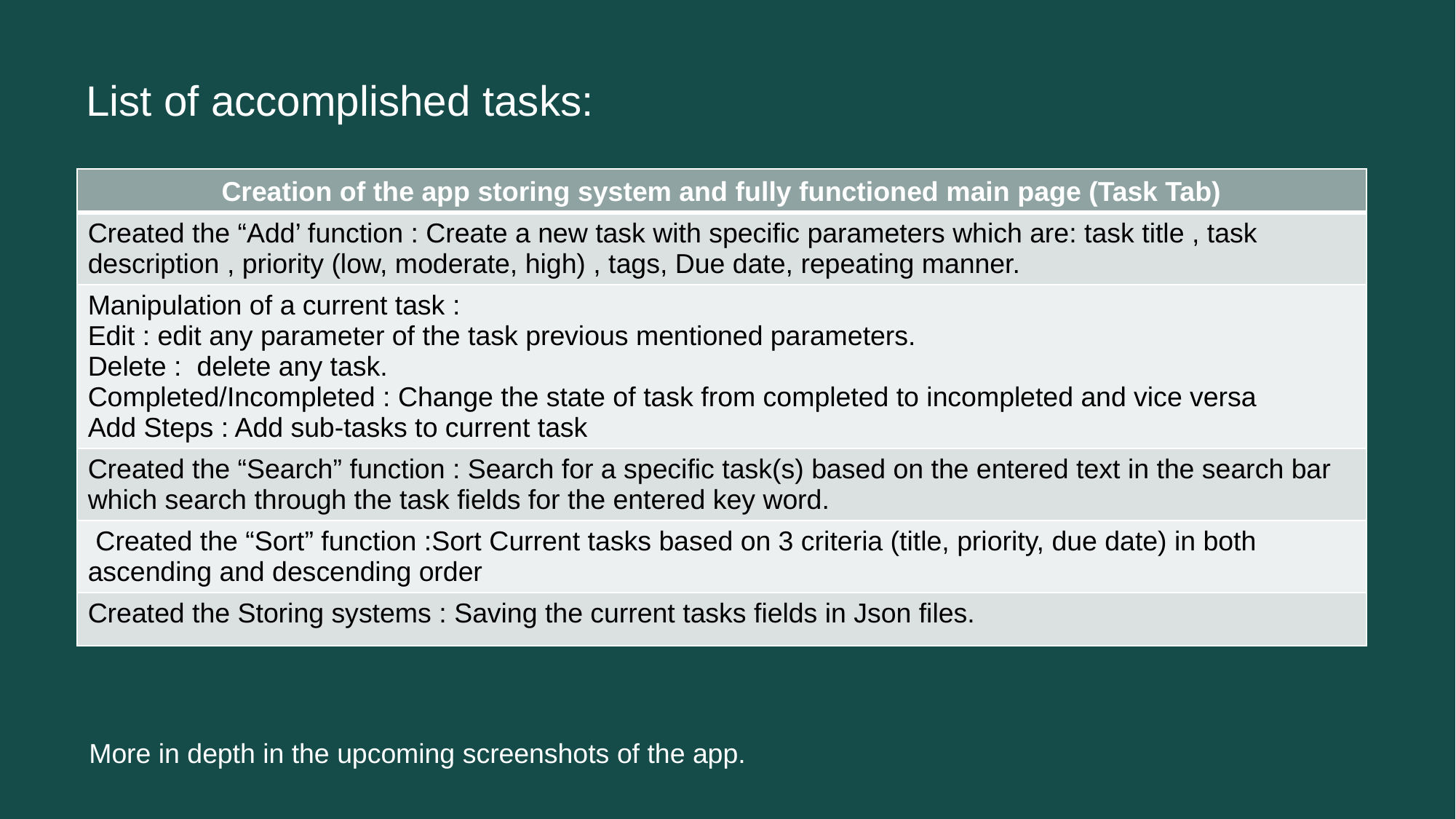

# List of accomplished tasks:
| Creation of the app storing system and fully functioned main page (Task Tab) |
| --- |
| Created the “Add’ function : Create a new task with specific parameters which are: task title , task description , priority (low, moderate, high) , tags, Due date, repeating manner. |
| Manipulation of a current task : Edit : edit any parameter of the task previous mentioned parameters. Delete : delete any task. Completed/Incompleted : Change the state of task from completed to incompleted and vice versa Add Steps : Add sub-tasks to current task |
| Created the “Search” function : Search for a specific task(s) based on the entered text in the search bar which search through the task fields for the entered key word. |
| Created the “Sort” function :Sort Current tasks based on 3 criteria (title, priority, due date) in both ascending and descending order |
| Created the Storing systems : Saving the current tasks fields in Json files. |
More in depth in the upcoming screenshots of the app.